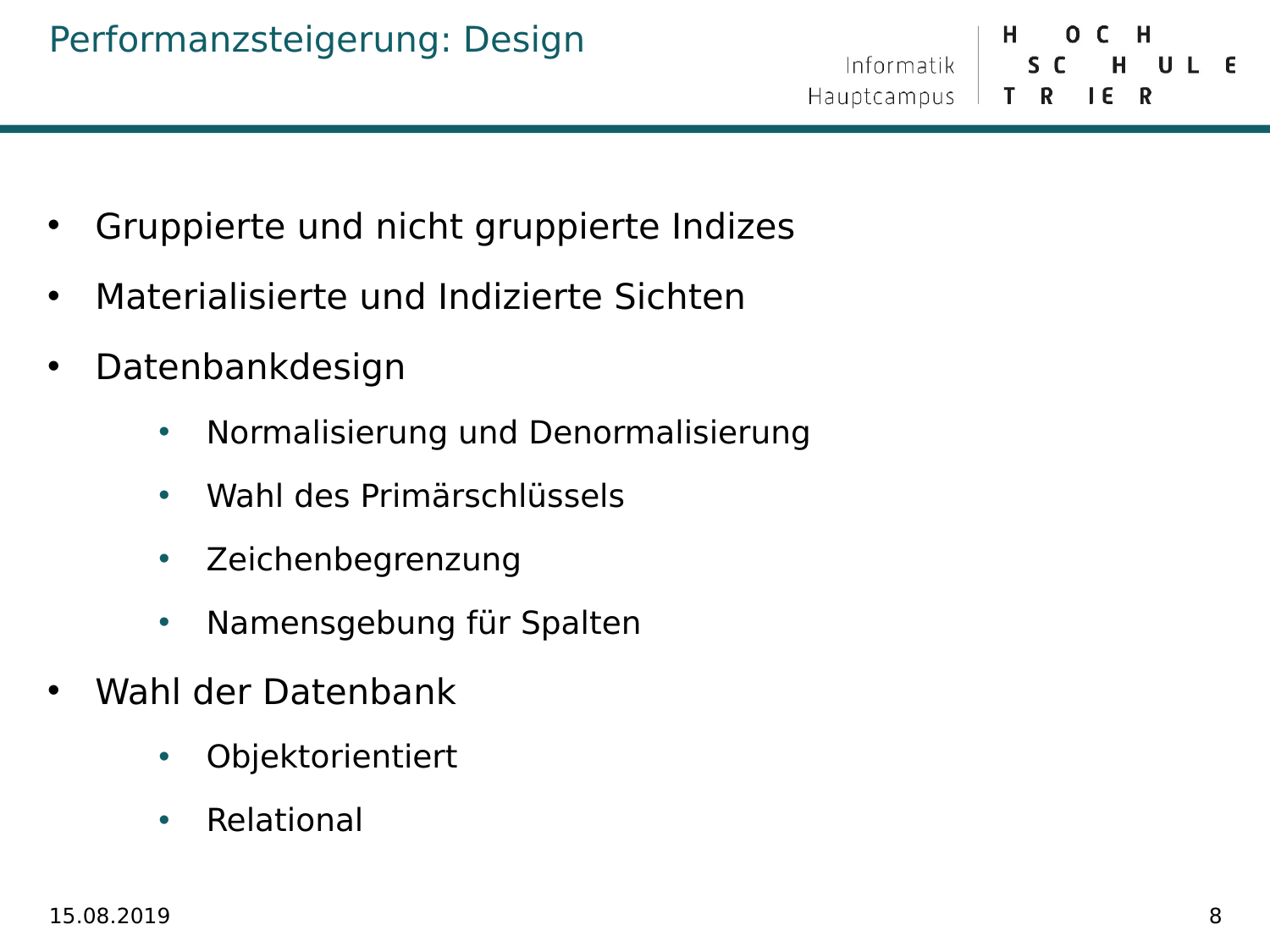

# Performanzsteigerung: Design
Gruppierte und nicht gruppierte Indizes
Materialisierte und Indizierte Sichten
Datenbankdesign
Normalisierung und Denormalisierung
Wahl des Primärschlüssels
Zeichenbegrenzung
Namensgebung für Spalten
Wahl der Datenbank
Objektorientiert
Relational
15.08.2019

8